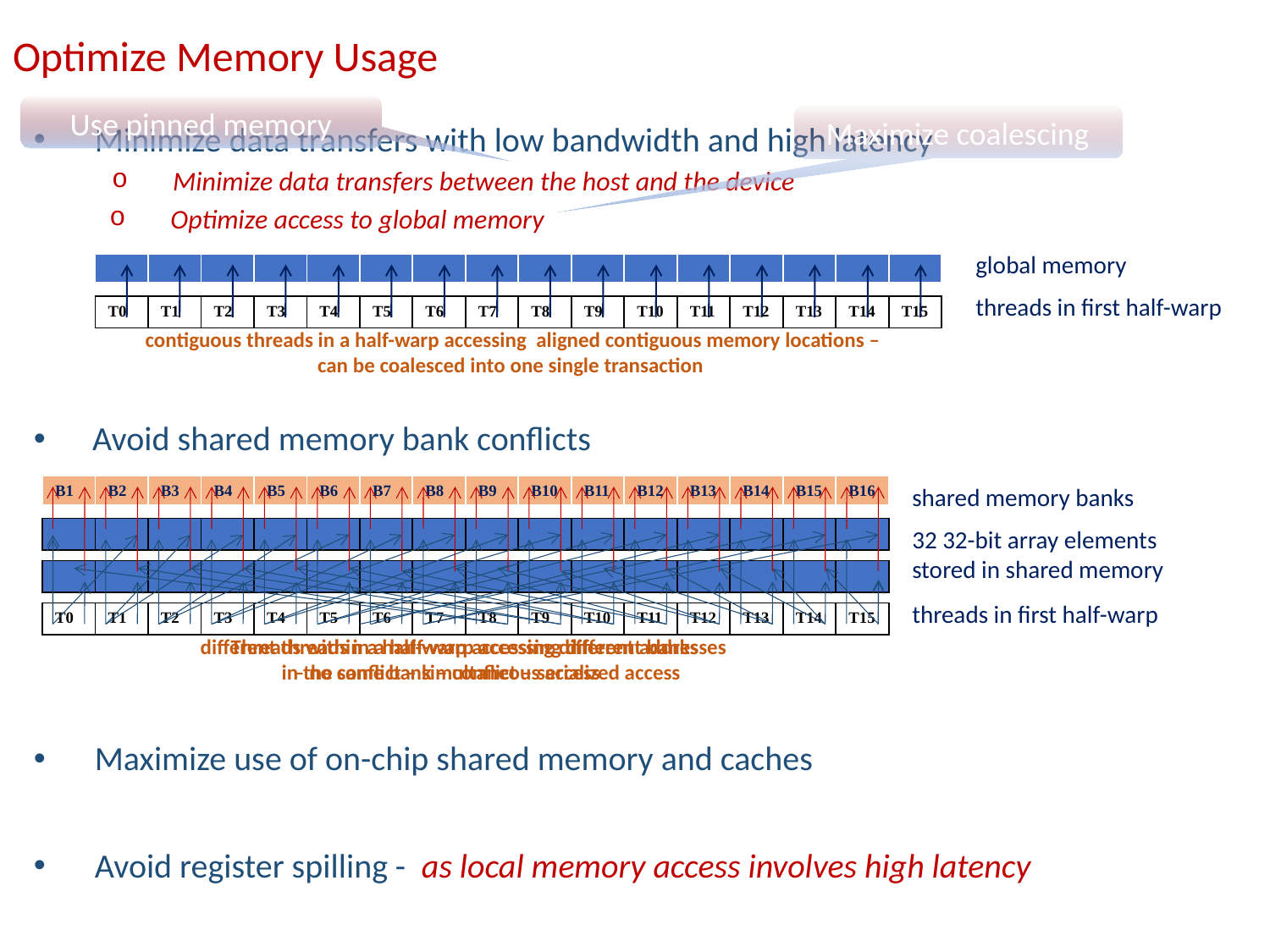

# Optimize Memory Usage
Use pinned memory
Maximize coalescing
Minimize data transfers with low bandwidth and high latency
Minimize data transfers between the host and the device
Optimize access to global memory

Avoid shared memory bank conflicts

Maximize use of on-chip shared memory and caches

Avoid register spilling -  as local memory access involves high latency
global memory
|  |  |  |  |  |  |  |  |  |  |  |  |  |  |  |  |
| --- | --- | --- | --- | --- | --- | --- | --- | --- | --- | --- | --- | --- | --- | --- | --- |
threads in first half-warp
| T0 | T1 | T2 | T3 | T4 | T5 | T6 | T7 | T8 | T9 | T10 | T11 | T12 | T13 | T14 | T15 |
| --- | --- | --- | --- | --- | --- | --- | --- | --- | --- | --- | --- | --- | --- | --- | --- |
contiguous threads in a half-warp accessing  aligned contiguous memory locations – can be coalesced into one single transaction
| B1 | B2 | B3 | B4 | B5 | B6 | B7 | B8 | B9 | B10 | B11 | B12 | B13 | B14 | B15 | B16 |
| --- | --- | --- | --- | --- | --- | --- | --- | --- | --- | --- | --- | --- | --- | --- | --- |
shared memory banks
|  |  |  |  |  |  |  |  |  |  |  |  |  |  |  |  |
| --- | --- | --- | --- | --- | --- | --- | --- | --- | --- | --- | --- | --- | --- | --- | --- |
32 32-bit array elements stored in shared memory
|  |  |  |  |  |  |  |  |  |  |  |  |  |  |  |  |
| --- | --- | --- | --- | --- | --- | --- | --- | --- | --- | --- | --- | --- | --- | --- | --- |
threads in first half-warp
| T0 | T1 | T2 | T3 | T4 | T5 | T6 | T7 | T8 | T9 | T10 | T11 | T12 | T13 | T14 | T15 |
| --- | --- | --- | --- | --- | --- | --- | --- | --- | --- | --- | --- | --- | --- | --- | --- |
different threads in a half-warp accessing different banks
– no conflict – simultaneous access
Threads within a half-warp accessing different addresses
 in the same bank – conflict – serialized access